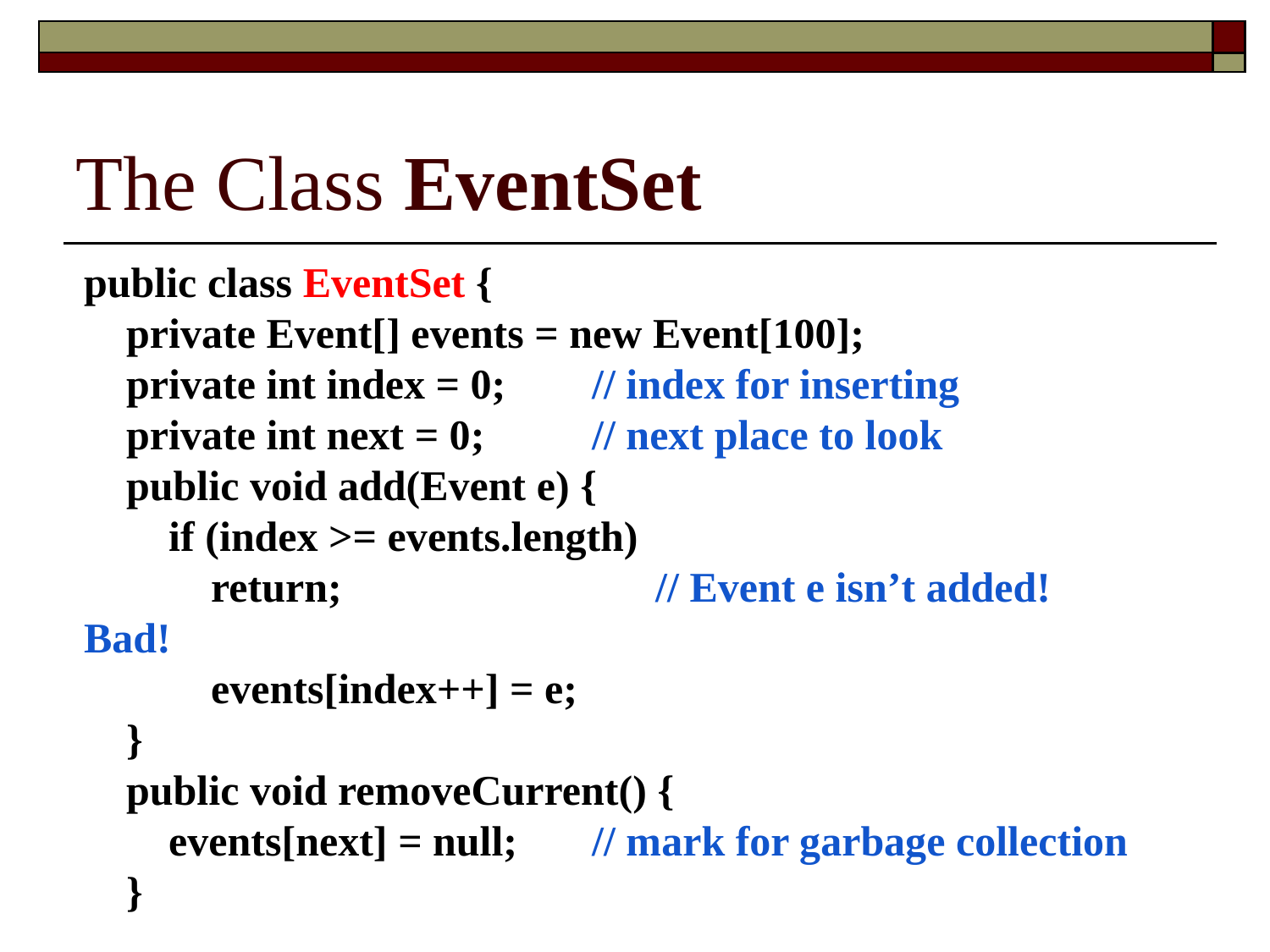

# The Class EventSet
public class EventSet {
    private Event[] events = new Event[100];
    private int index = 0;	// index for inserting
    private int next = 0;	// next place to look
    public void add(Event e) {
        if (index >= events.length)
        	return;  		      // Event e isn’t added! Bad!
            events[index++] = e;
    }
    public void removeCurrent() {
        events[next] = null;	// mark for garbage collection
    }